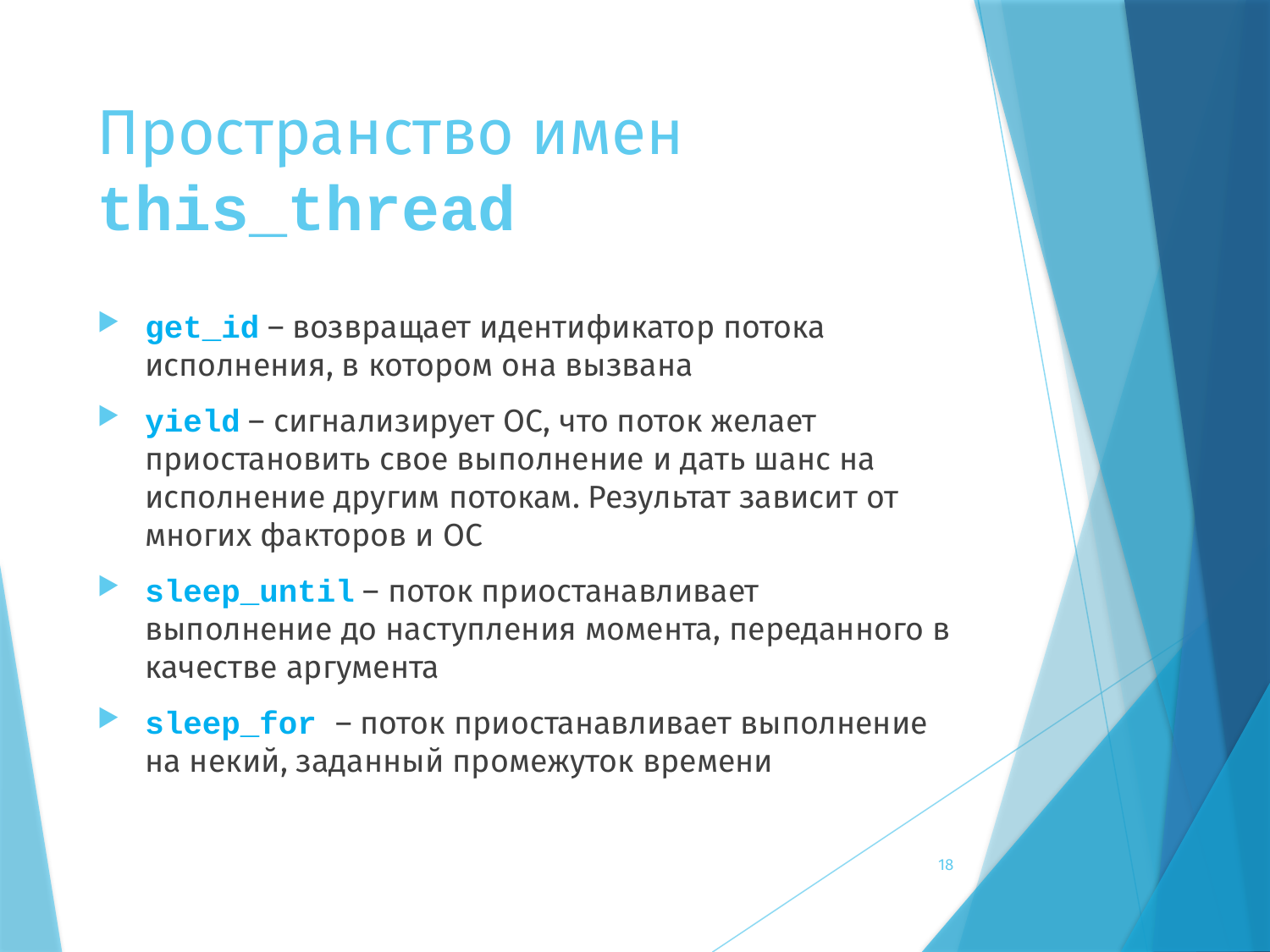

# Пространство имен this_thread
get_id – возвращает идентификатор потока исполнения, в котором она вызвана
yield – сигнализирует ОС, что поток желает приостановить свое выполнение и дать шанс на исполнение другим потокам. Результат зависит от многих факторов и ОС
sleep_until – поток приостанавливает выполнение до наступления момента, переданного в качестве аргумента
sleep_for – поток приостанавливает выполнение на некий, заданный промежуток времени

18